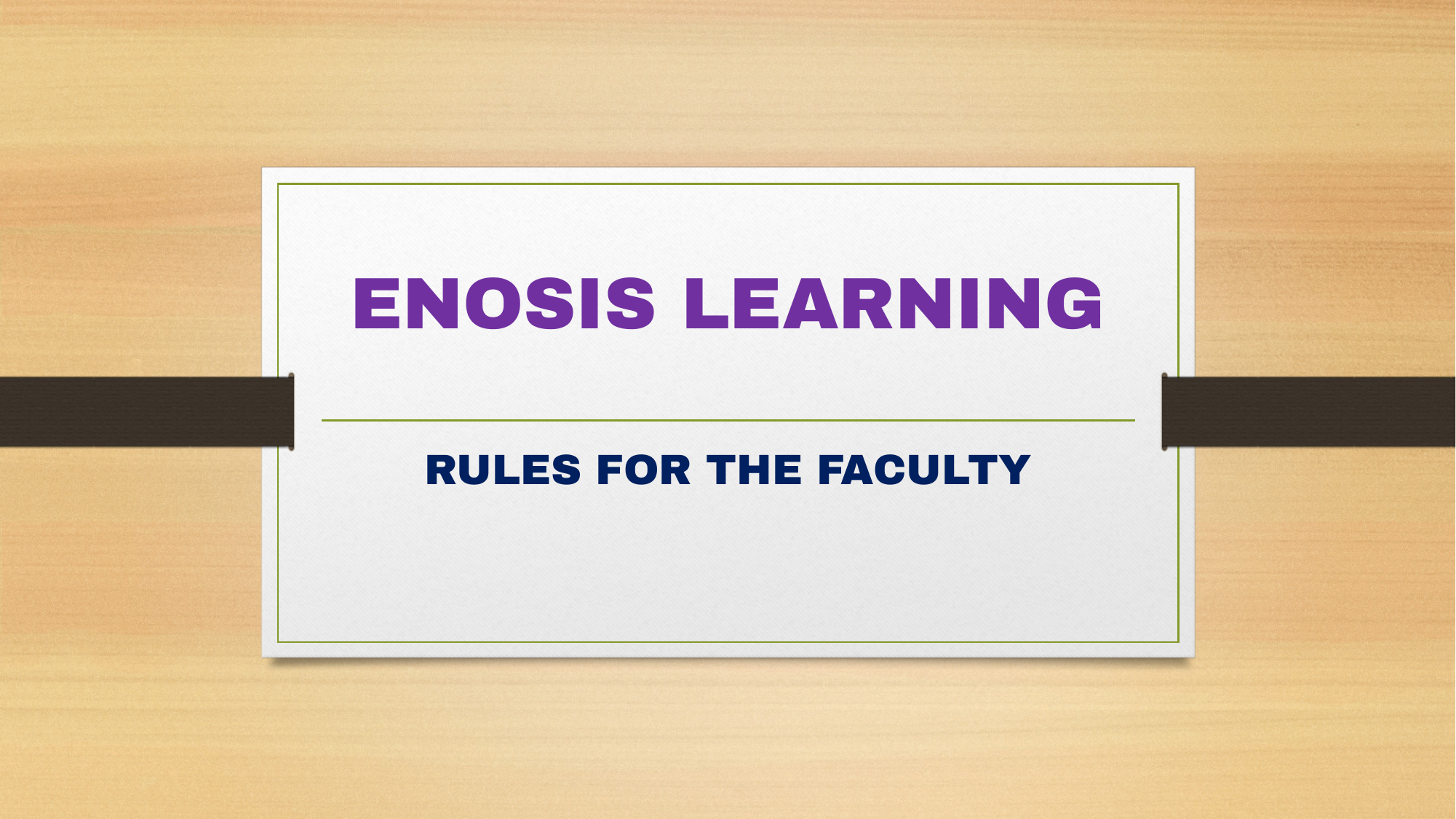

# ENOSIS LEARNING
RULES FOR THE FACULTY